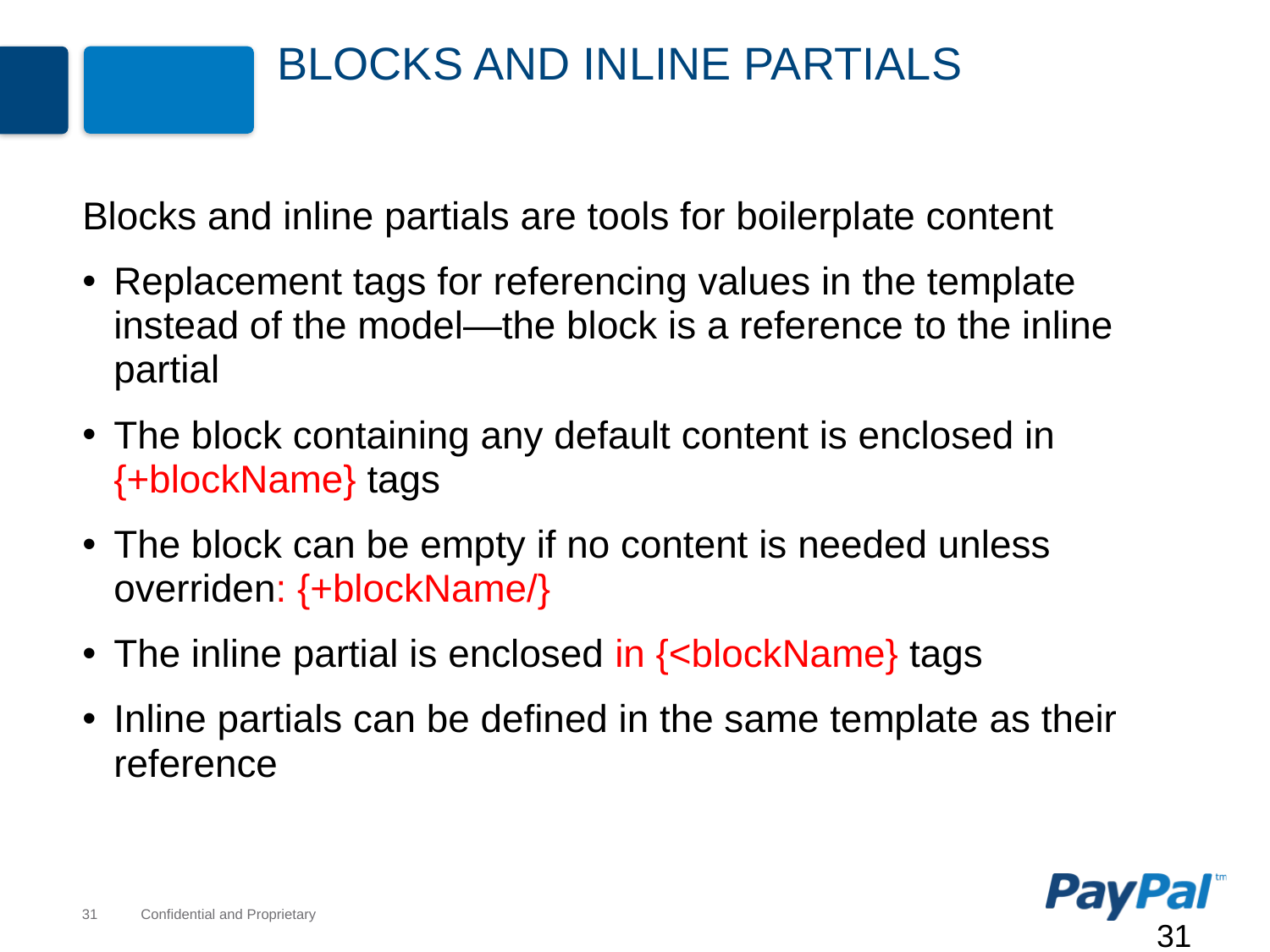

# Blocks and Inline Partials
Blocks and inline partials are tools for boilerplate content
Replacement tags for referencing values in the template instead of the model—the block is a reference to the inline partial
The block containing any default content is enclosed in {+blockName} tags
The block can be empty if no content is needed unless overriden: {+blockName/}
The inline partial is enclosed in {<blockName} tags
Inline partials can be defined in the same template as their reference
31